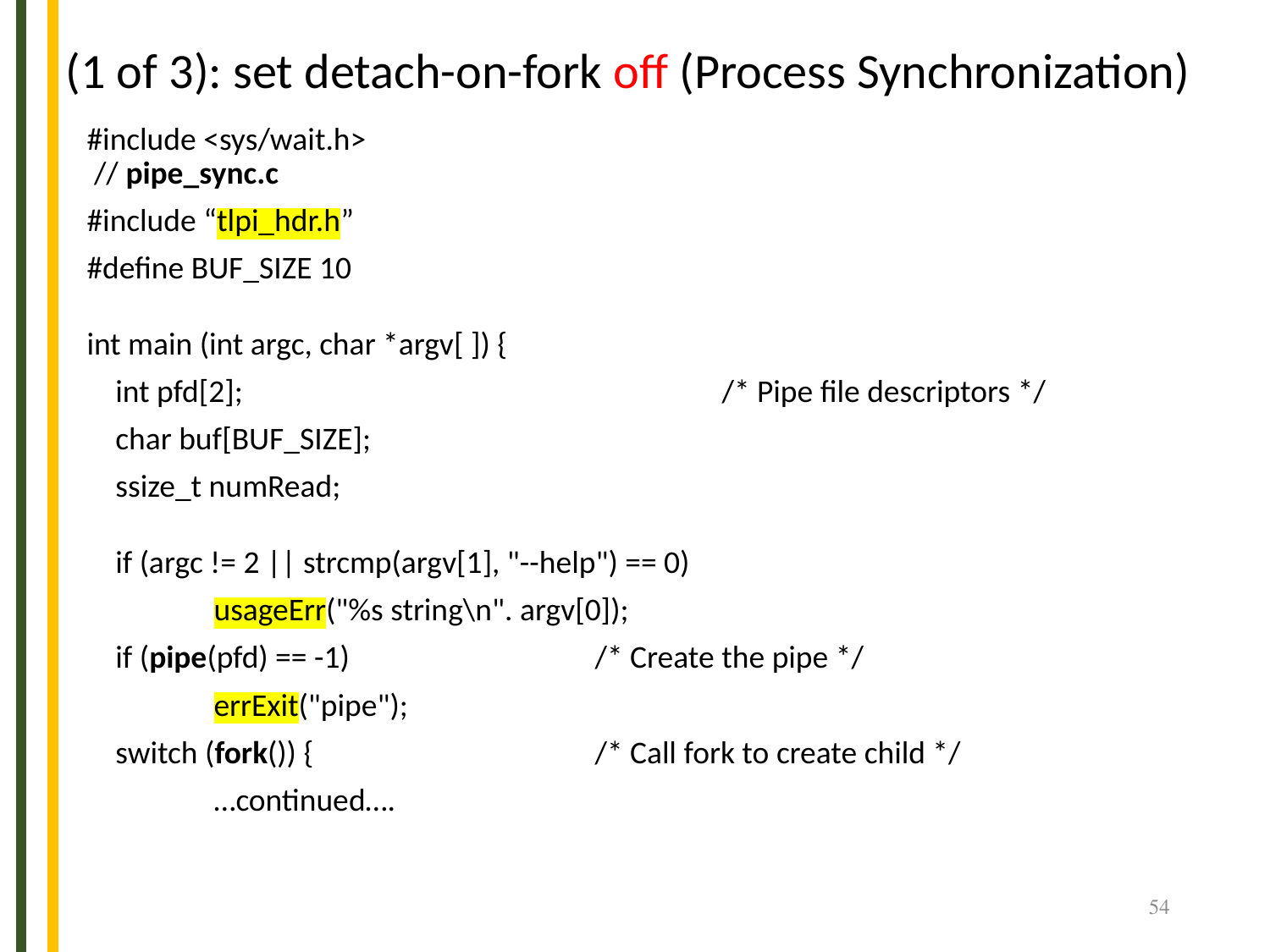

# (1 of 3): set detach-on-fork off (Process Synchronization)
#include <sys/wait.h>						         // pipe_sync.c
#include “tlpi_hdr.h”
#define BUF_SIZE 10

int main (int argc, char *argv[ ]) {
    int pfd[2];				/* Pipe file descriptors */
    char buf[BUF_SIZE];
    ssize_t numRead;

    if (argc != 2 || strcmp(argv[1], "--help") == 0)
	usageErr("%s string\n". argv[0]);
    if (pipe(pfd) == -1)		/* Create the pipe */
	errExit("pipe");
    switch (fork()) {			/* Call fork to create child */
	…continued….
54